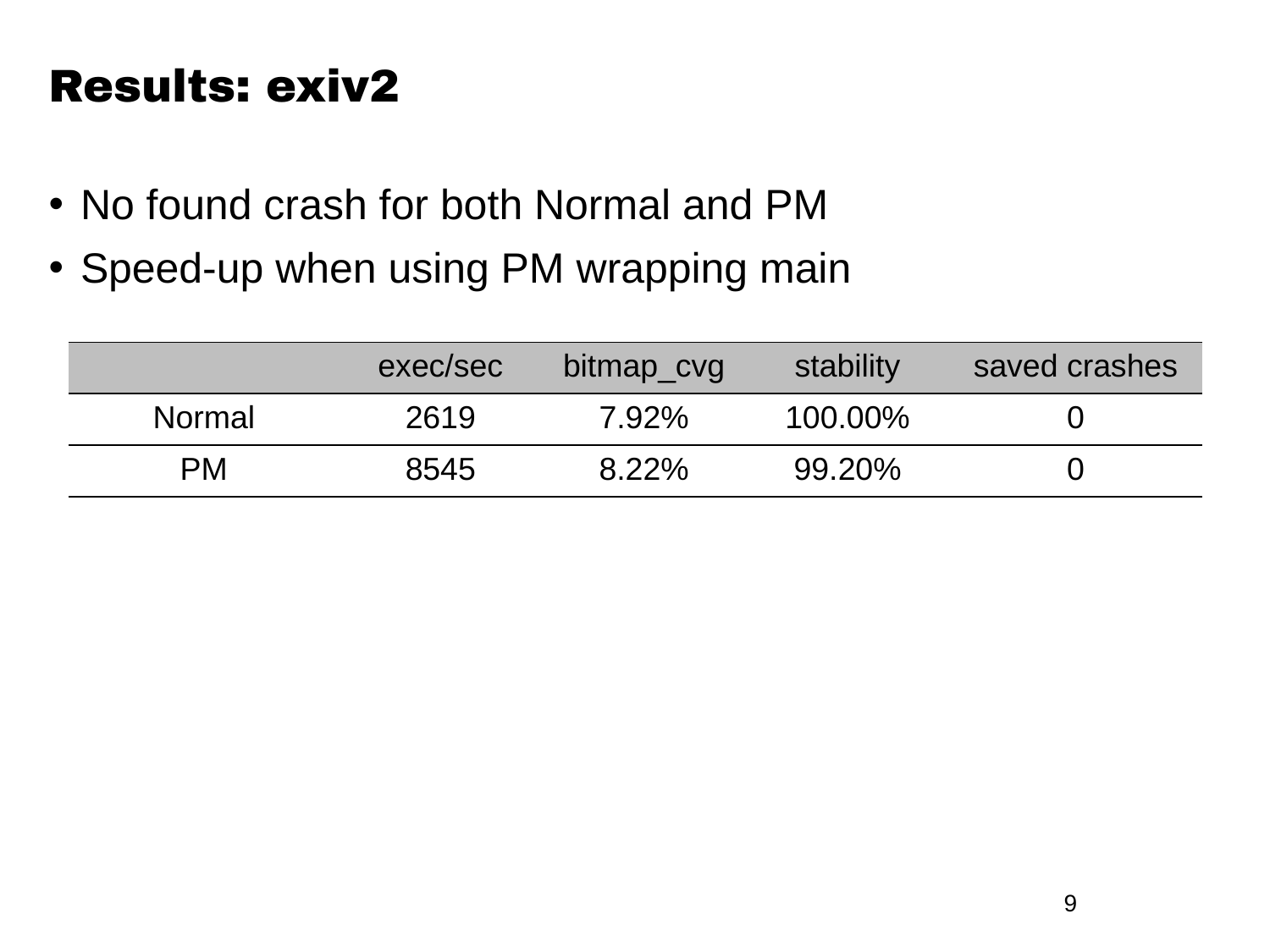

# Results: exiv2
No found crash for both Normal and PM
Speed-up when using PM wrapping main
|  | exec/sec | bitmap\_cvg | stability | saved crashes |
| --- | --- | --- | --- | --- |
| Normal | 2619 | 7.92% | 100.00% | 0 |
| PM | 8545 | 8.22% | 99.20% | 0 |